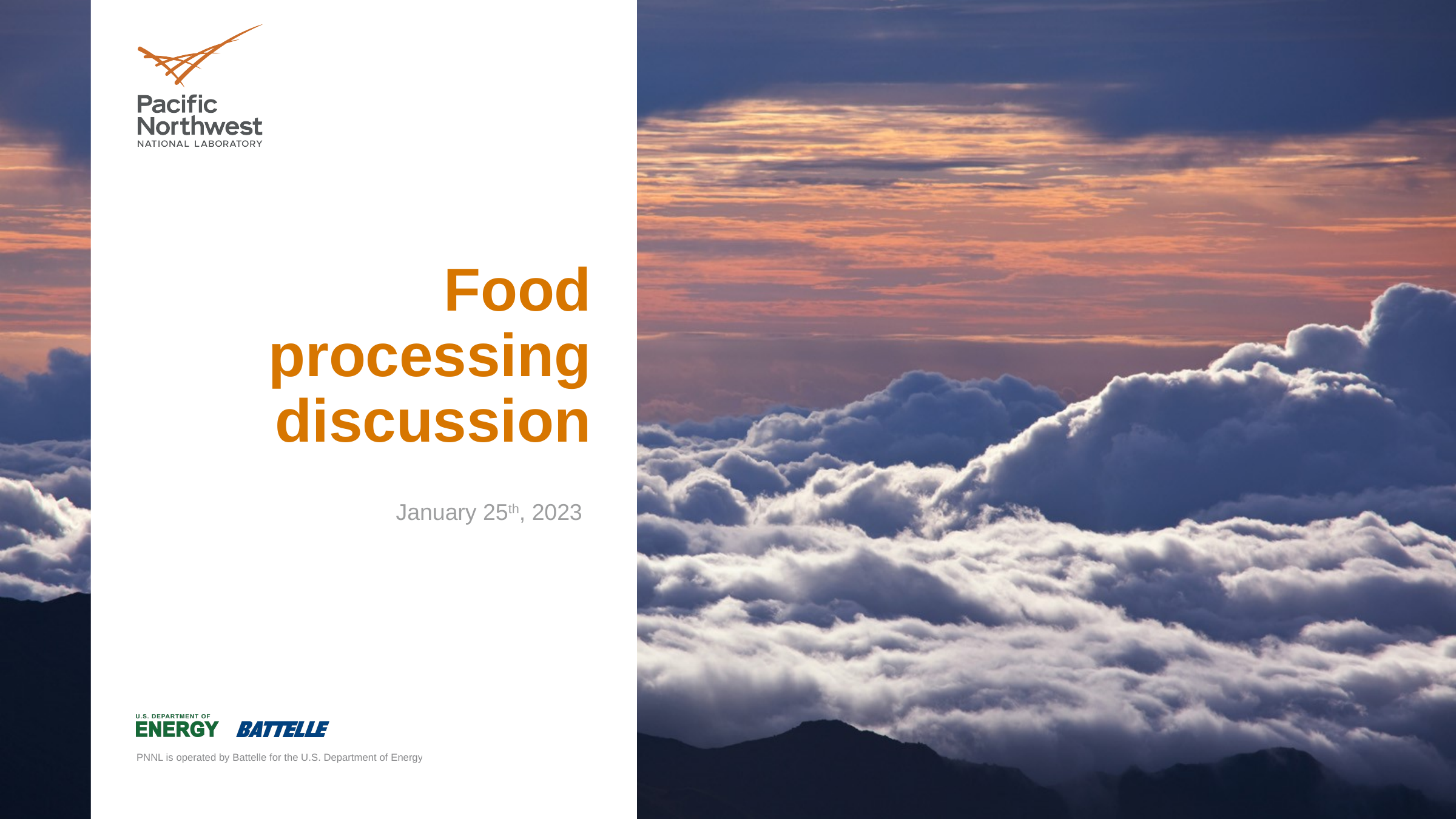

# Food processing discussion
January 25th, 2023